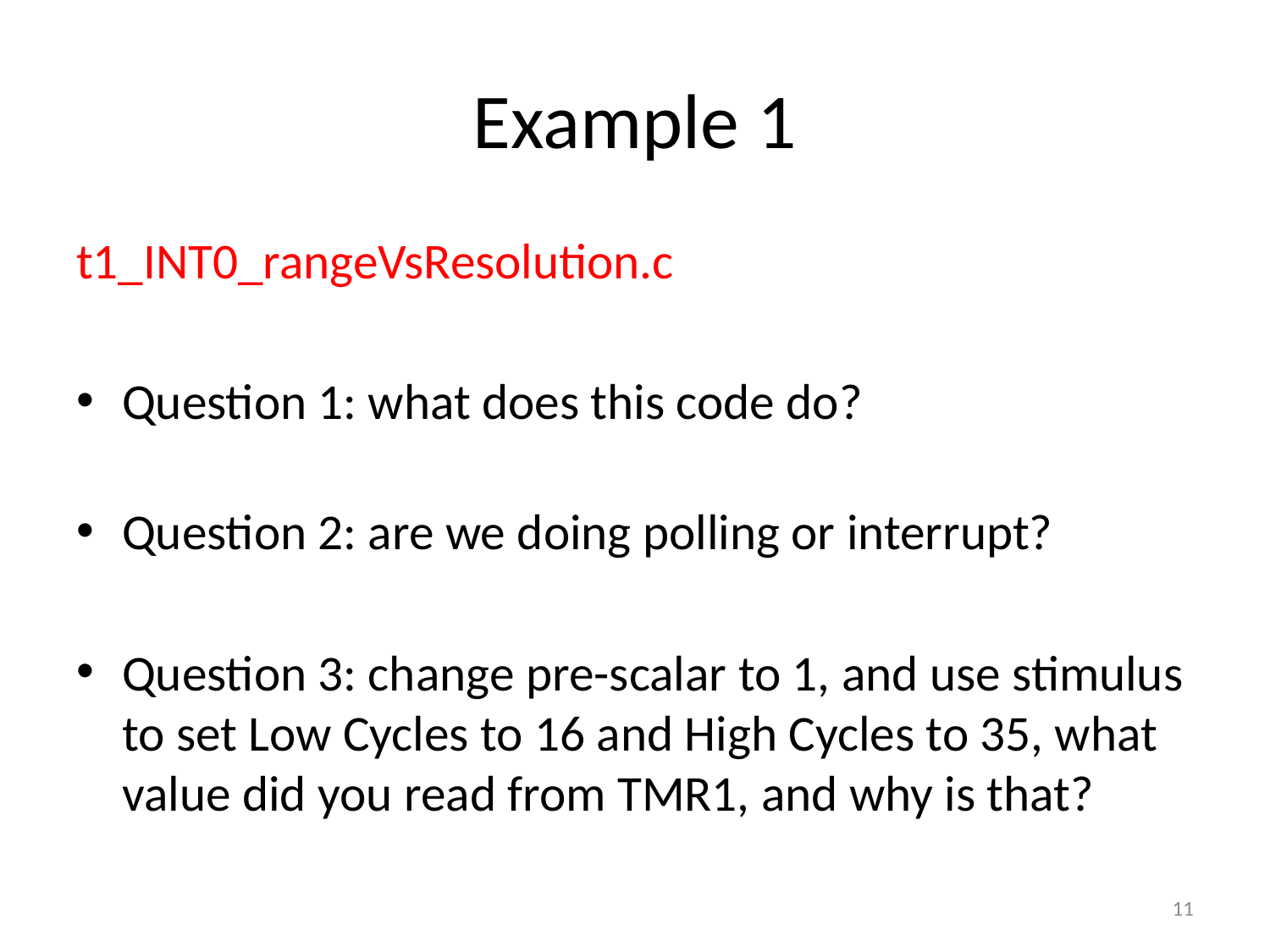

# Example 1
t1_INT0_rangeVsResolution.c

Question 1: what does this code do?
Question 2: are we doing polling or interrupt?

Question 3: change pre-scalar to 1, and use stimulus to set Low Cycles to 16 and High Cycles to 35, what value did you read from TMR1, and why is that?
11